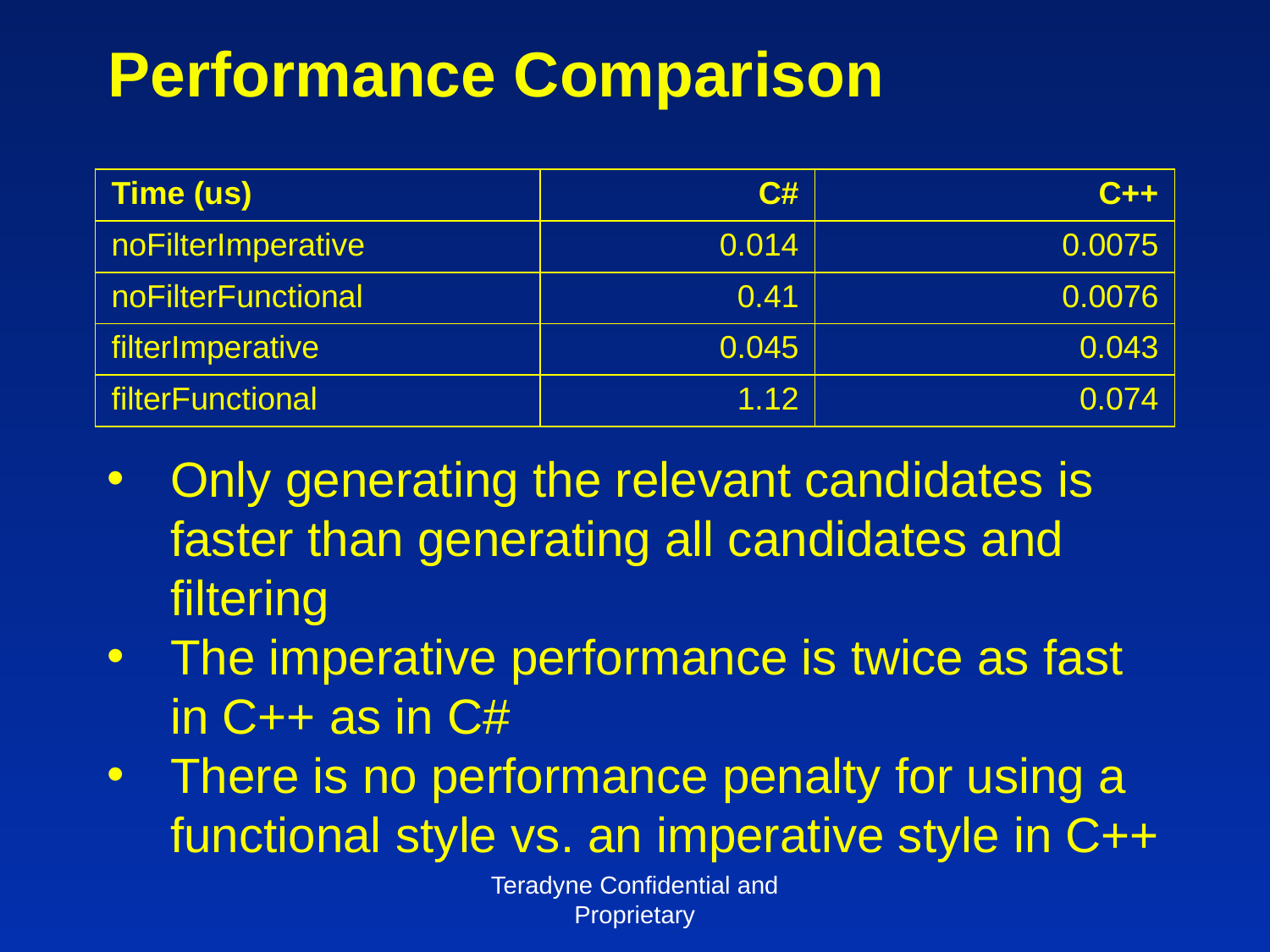

# Performance Comparison
| Time (us) | C# | C++ |
| --- | --- | --- |
| noFilterImperative | 0.014 | 0.0075 |
| noFilterFunctional | 0.41 | 0.0076 |
| filterImperative | 0.045 | 0.043 |
| filterFunctional | 1.12 | 0.074 |
Only generating the relevant candidates is faster than generating all candidates and filtering
The imperative performance is twice as fast in C++ as in C#
There is no performance penalty for using a functional style vs. an imperative style in C++
Teradyne Confidential and Proprietary